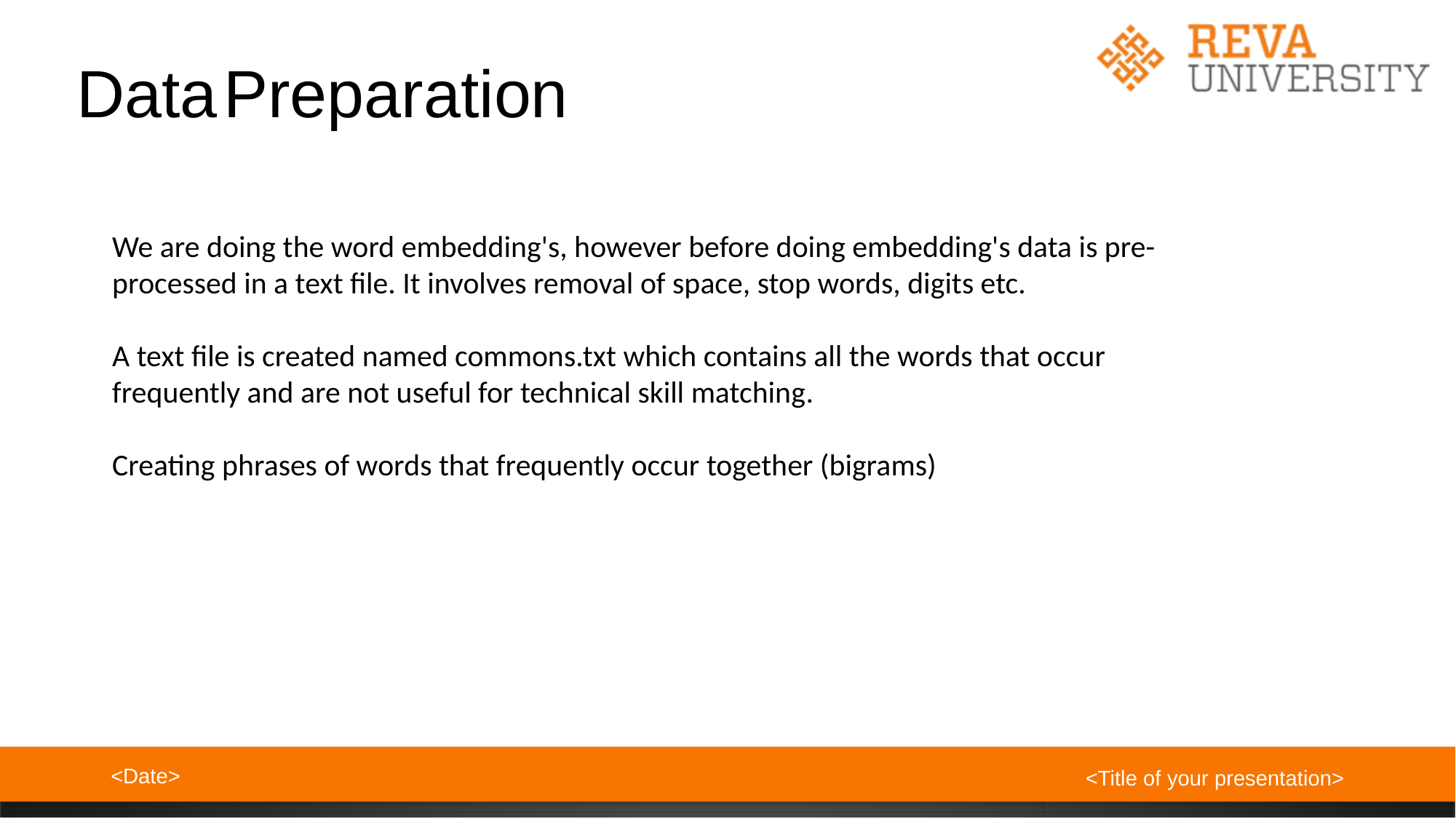

Data Preparation

We are doing the word embedding's, however before doing embedding's data is pre-processed in a text file. It involves removal of space, stop words, digits etc.

A text file is created named commons.txt which contains all the words that occur frequently and are not useful for technical skill matching.

Creating phrases of words that frequently occur together (bigrams)

<Date>
<Title of your presentation>